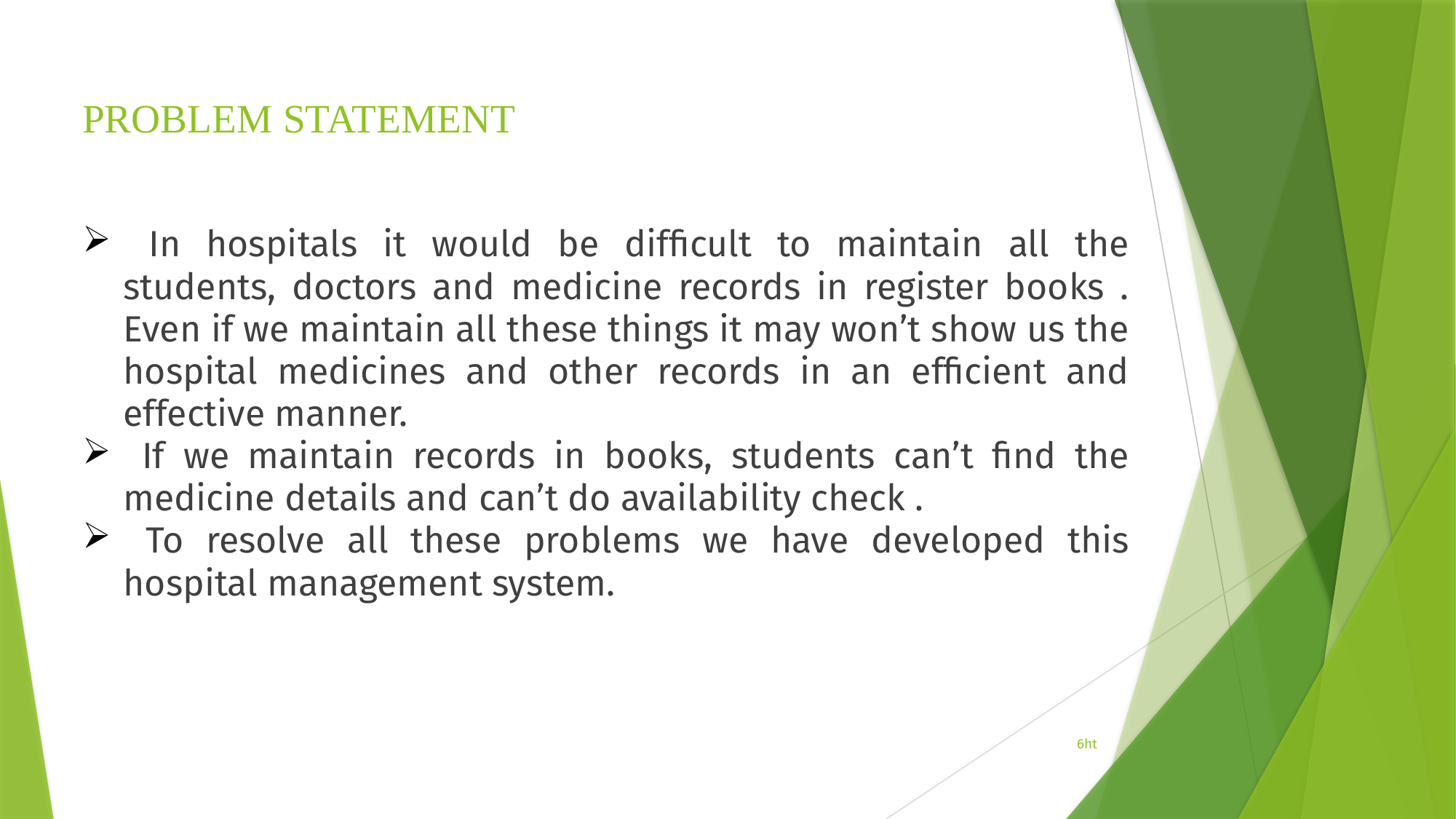

# PROBLEM STATEMENT
 In hospitals it would be difficult to maintain all the students, doctors and medicine records in register books . Even if we maintain all these things it may won’t show us the hospital medicines and other records in an efficient and effective manner.
 If we maintain records in books, students can’t find the medicine details and can’t do availability check .
 To resolve all these problems we have developed this hospital management system.
6ht